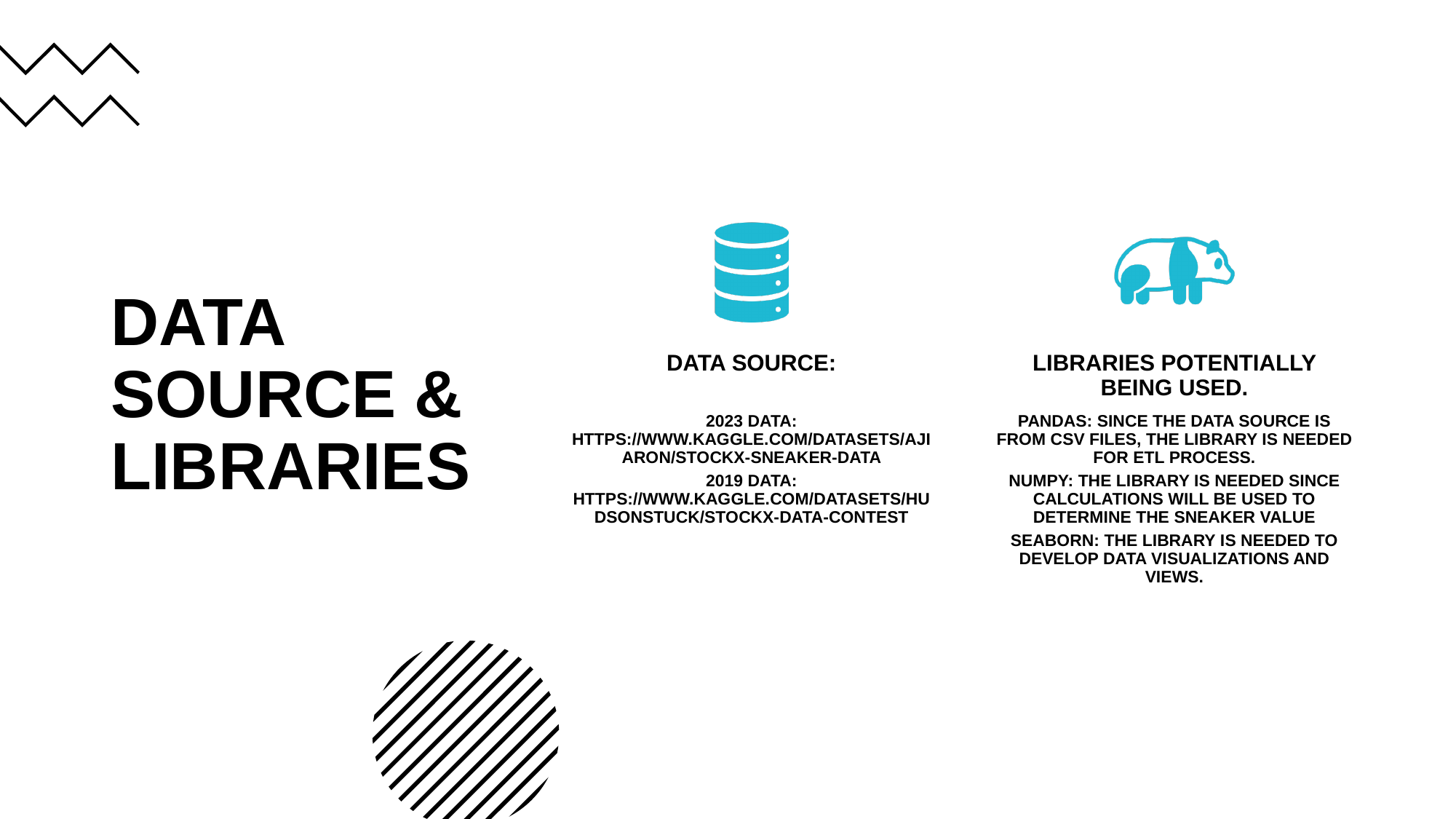

DATA SOURCE:
2023 DATA: HTTPS://WWW.KAGGLE.COM/DATASETS/AJIARON/STOCKX-SNEAKER-DATA
2019 DATA: HTTPS://WWW.KAGGLE.COM/DATASETS/HUDSONSTUCK/STOCKX-DATA-CONTEST
LIBRARIES POTENTIALLY BEING USED.
PANDAS: SINCE THE DATA SOURCE IS FROM CSV FILES, THE LIBRARY IS NEEDED FOR ETL PROCESS.
NUMPY: THE LIBRARY IS NEEDED SINCE CALCULATIONS WILL BE USED TO DETERMINE THE SNEAKER VALUE
SEABORN: THE LIBRARY IS NEEDED TO DEVELOP DATA VISUALIZATIONS AND VIEWS.

# DATA SOURCE & LIBRARIES